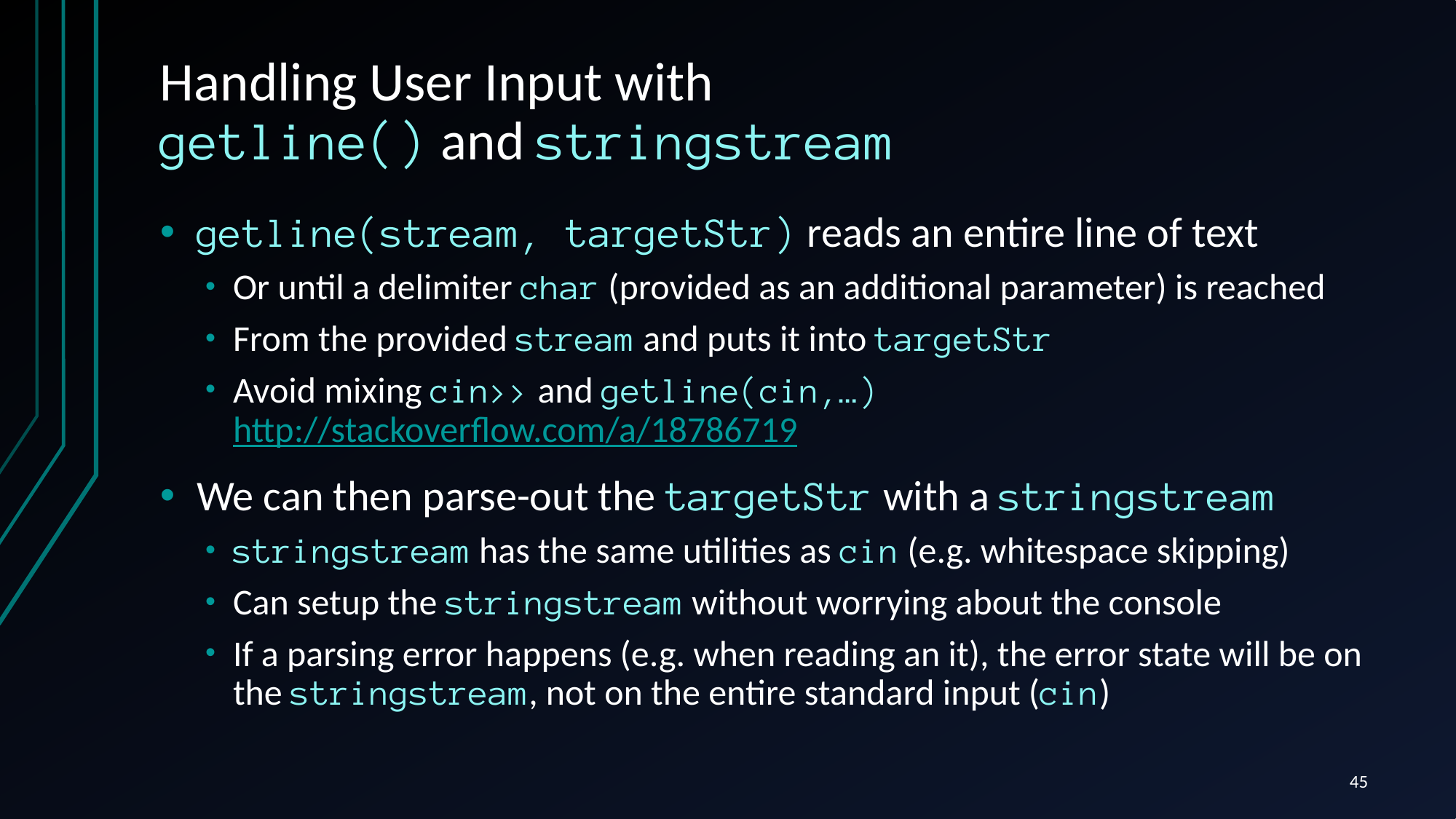

# Handling User Input with getline() and stringstream
getline(stream, targetStr) reads an entire line of text
Or until a delimiter char (provided as an additional parameter) is reached
From the provided stream and puts it into targetStr
Avoid mixing cin>> and getline(cin,…) http://stackoverflow.com/a/18786719
We can then parse-out the targetStr with a stringstream
stringstream has the same utilities as cin (e.g. whitespace skipping)
Can setup the stringstream without worrying about the console
If a parsing error happens (e.g. when reading an it), the error state will be on the stringstream, not on the entire standard input (cin)

45